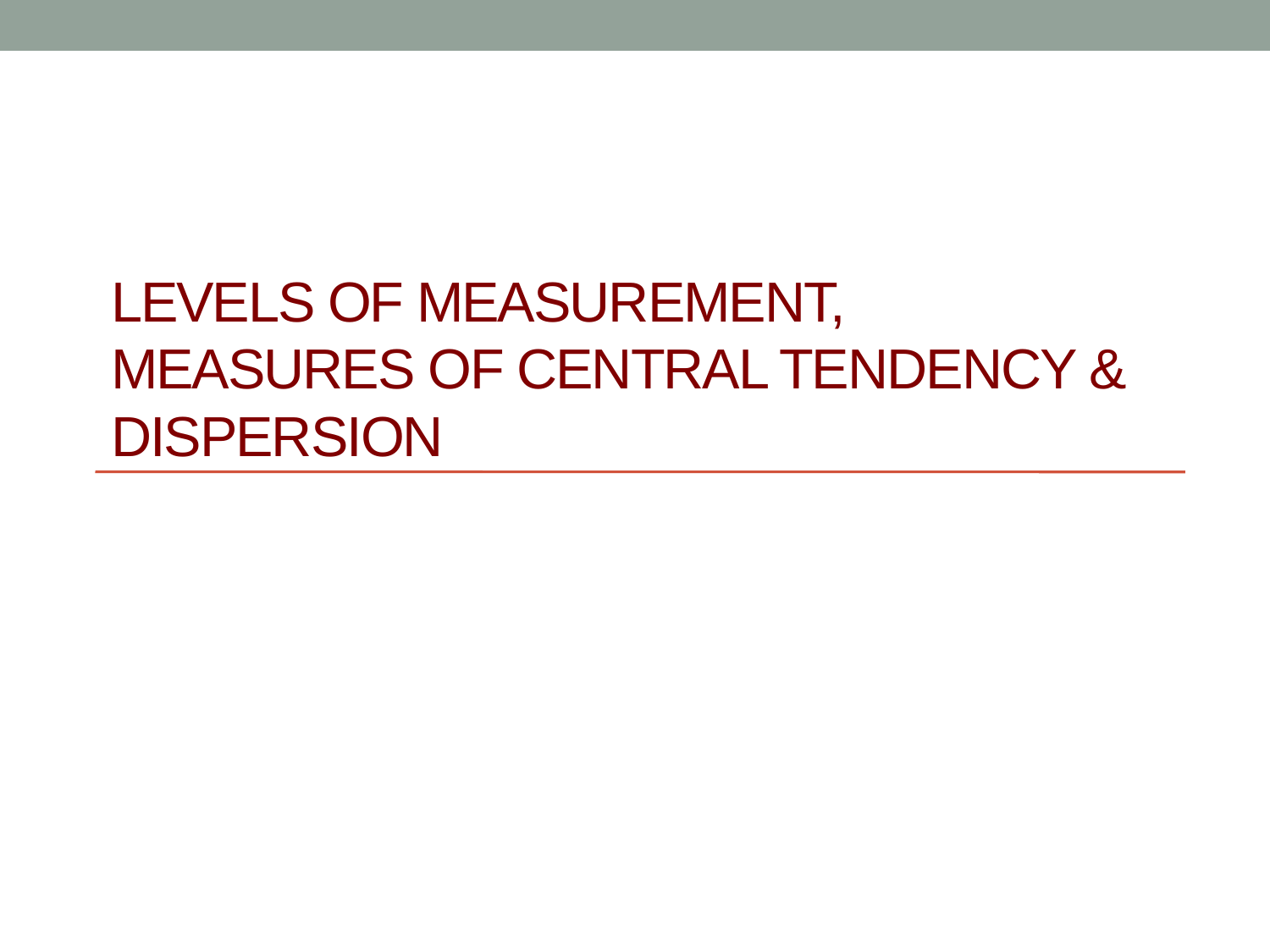

# Levels of Measurement, Measures of central Tendency & Dispersion